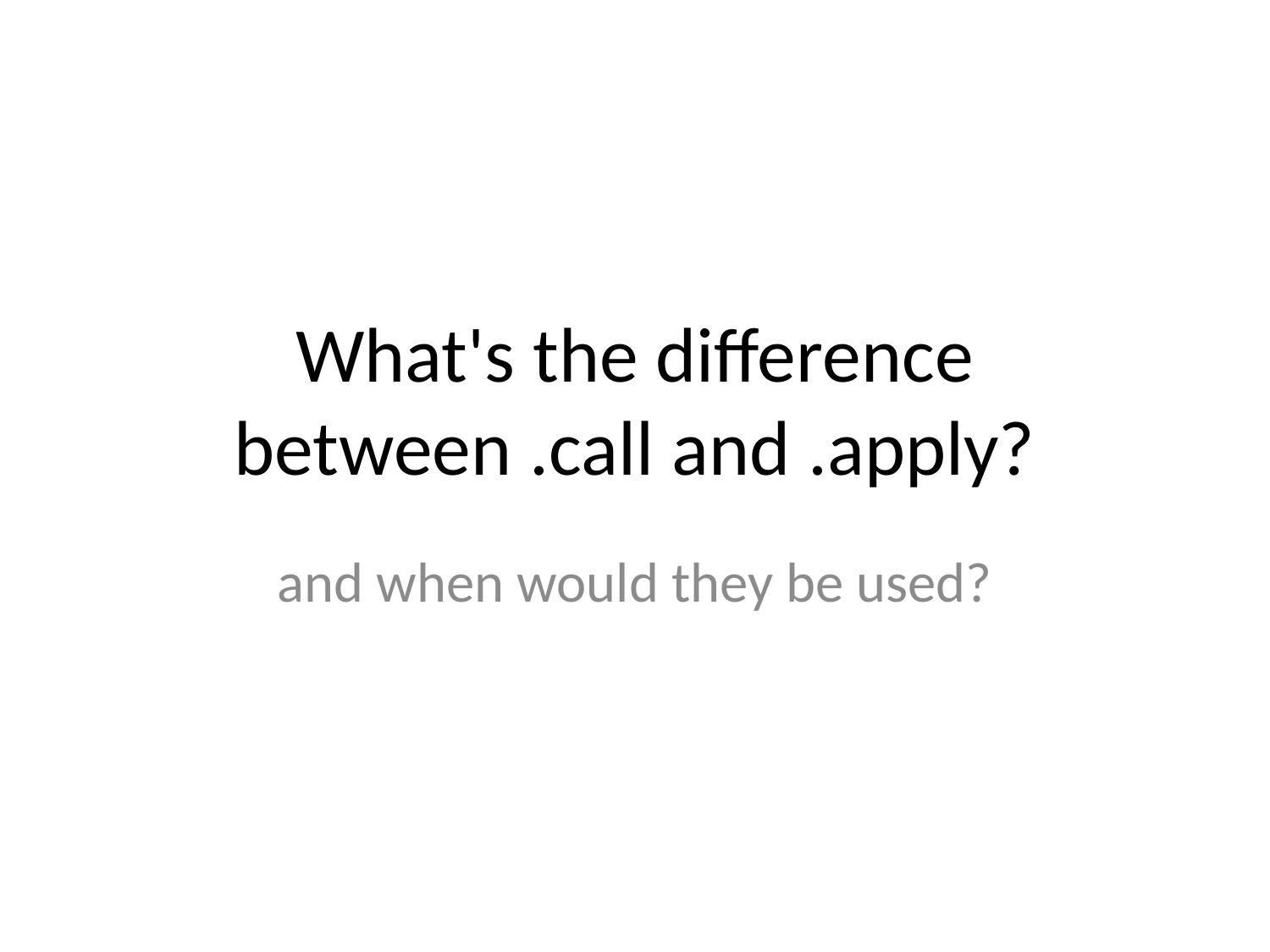

# What's the difference between .call and .apply?
and when would they be used?